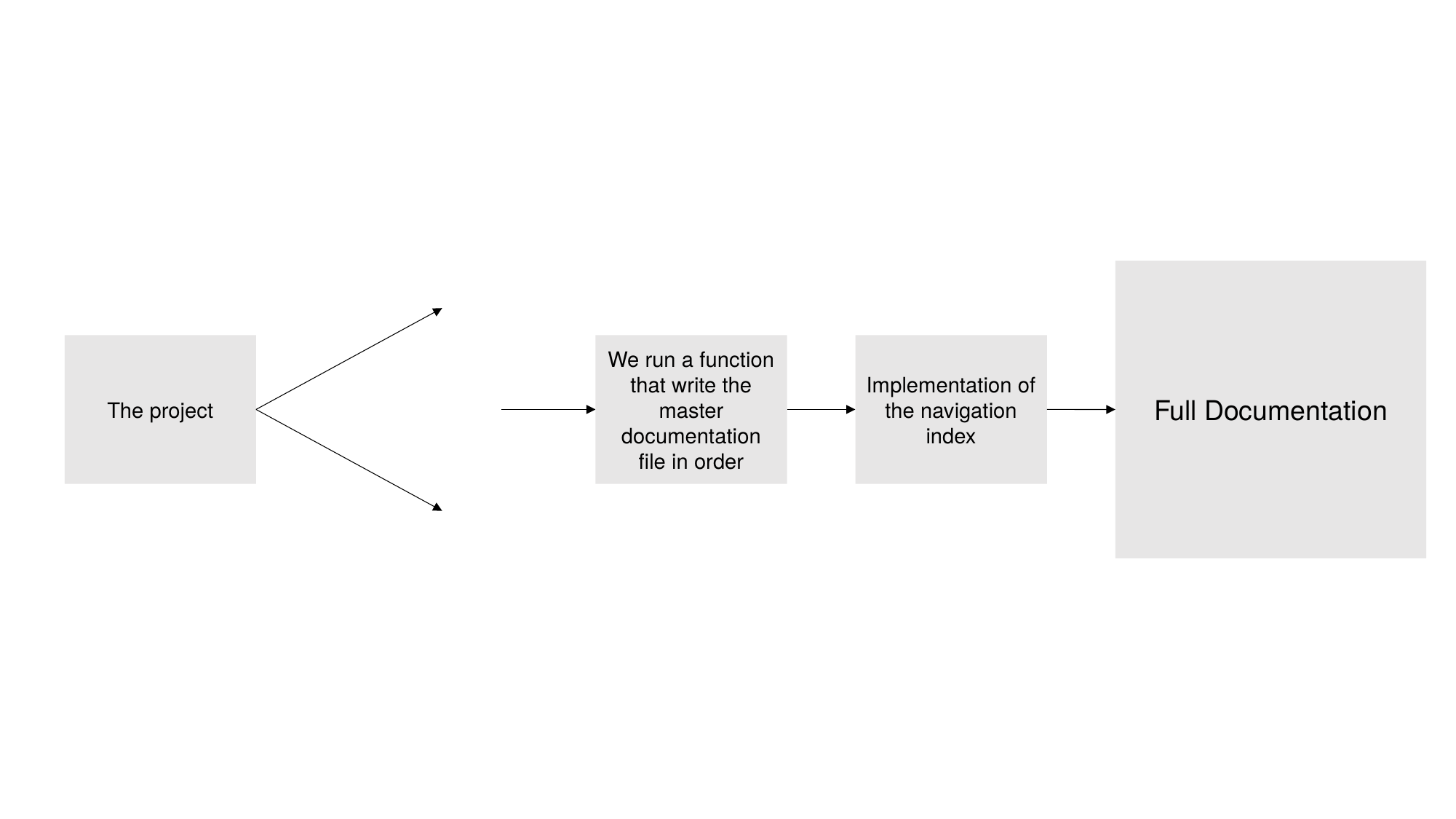

Full Documentation
Implementation of the navigation index
The project
We run a function that write the master documentation file in order